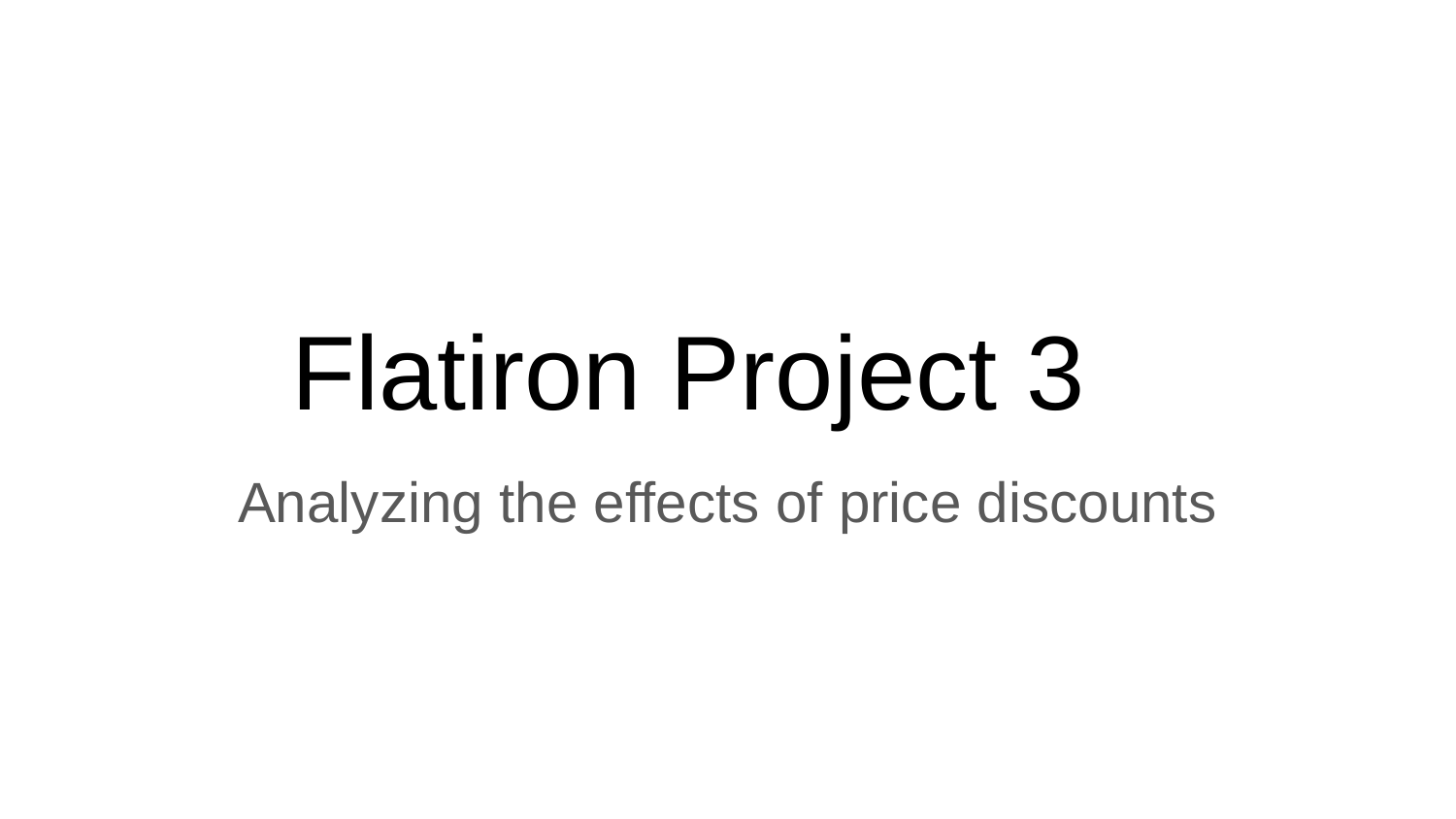

# Flatiron Project 3
Analyzing the effects of price discounts